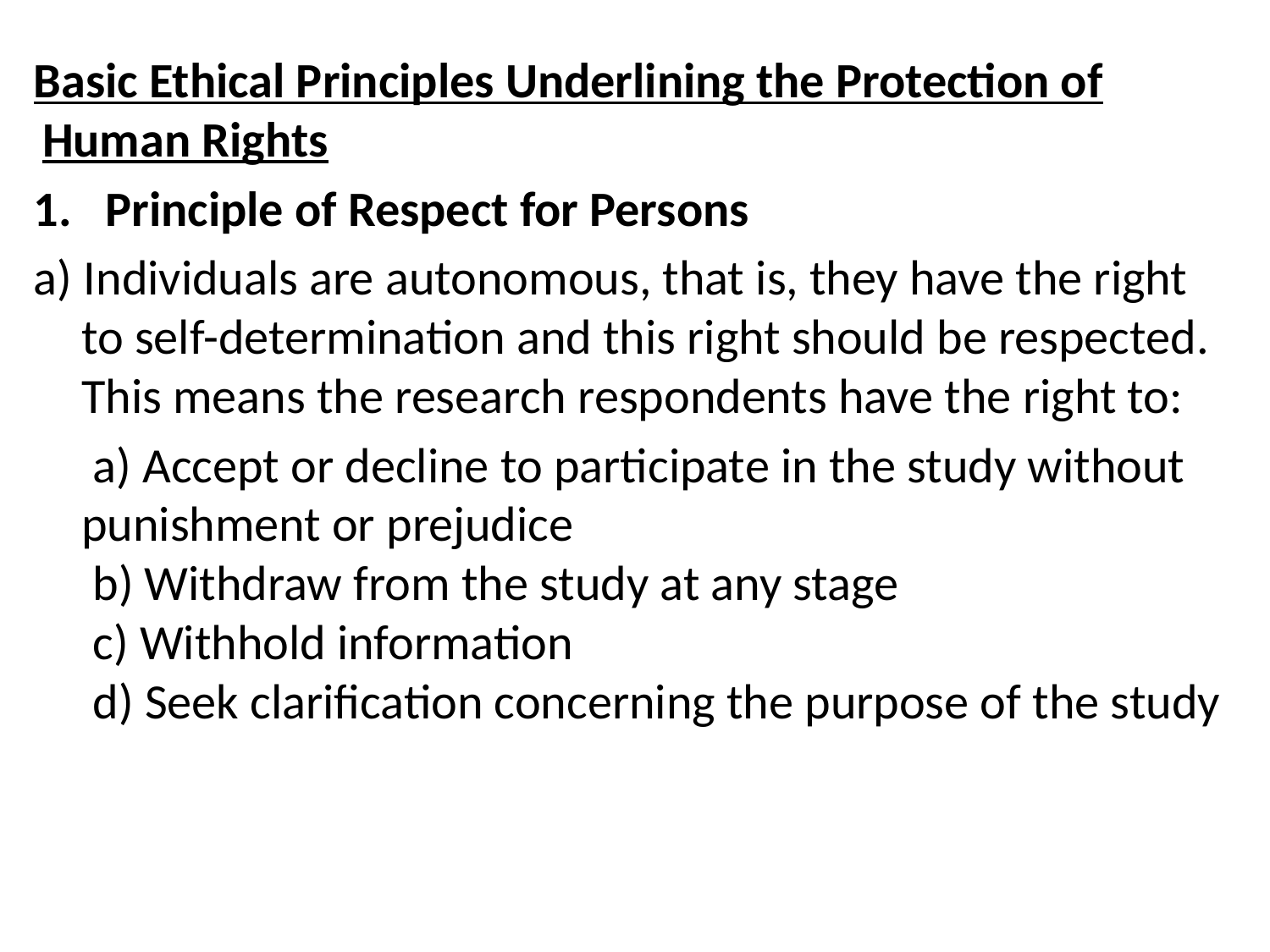

Basic Ethical Principles Underlining the Protection of Human Rights
Principle of Respect for Persons
a) Individuals are autonomous, that is, they have the right to self-determination and this right should be respected. This means the research respondents have the right to:
	 a) Accept or decline to participate in the study without punishment or prejudice 
 b) Withdraw from the study at any stage
 c) Withhold information
 d) Seek clarification concerning the purpose of the study